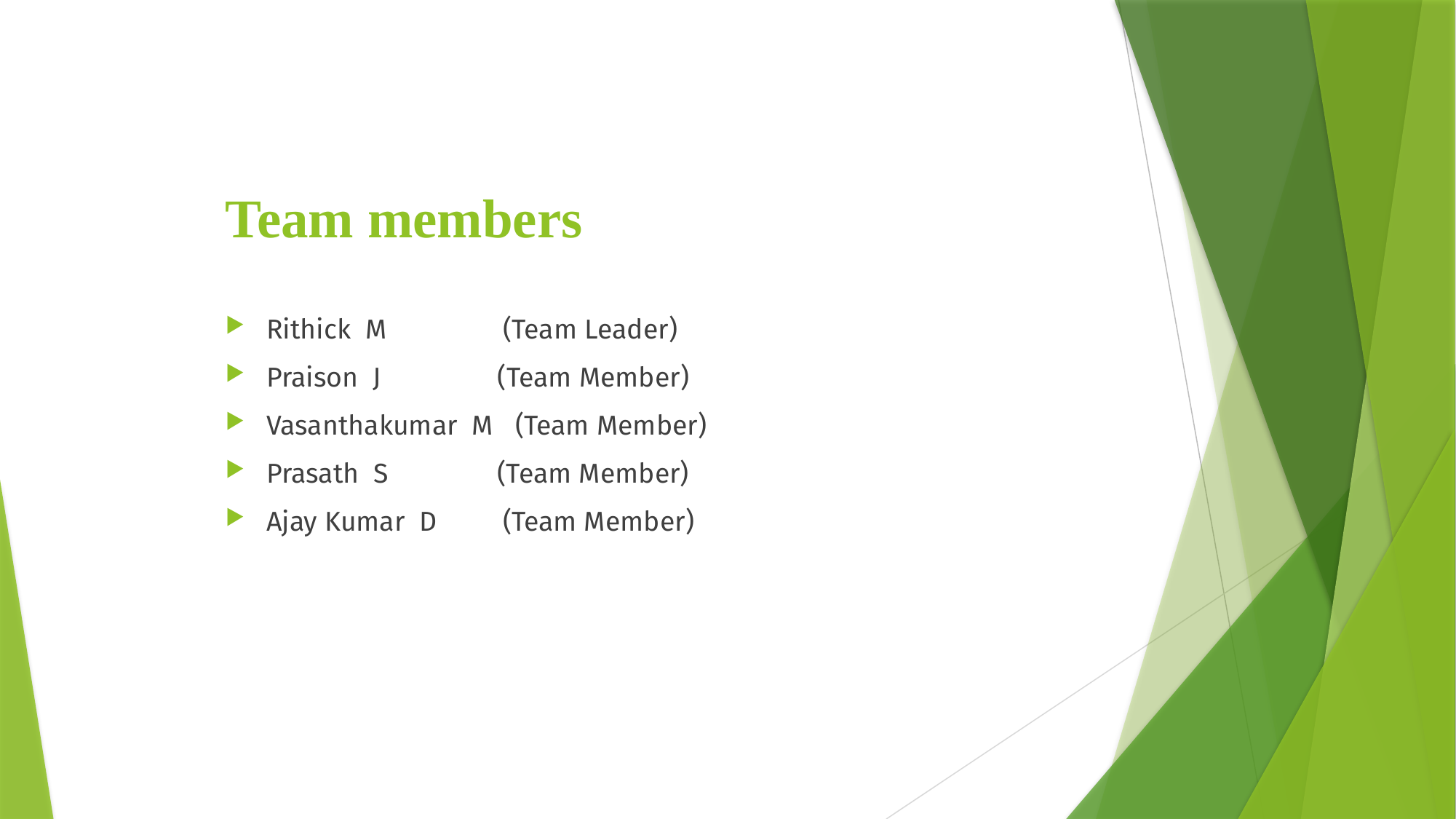

Team members

Rithick  M                (Team Leader)
Praison  J                (Team Member)
Vasanthakumar  M   (Team Member)
Prasath  S               (Team Member)
Ajay Kumar  D         (Team Member)